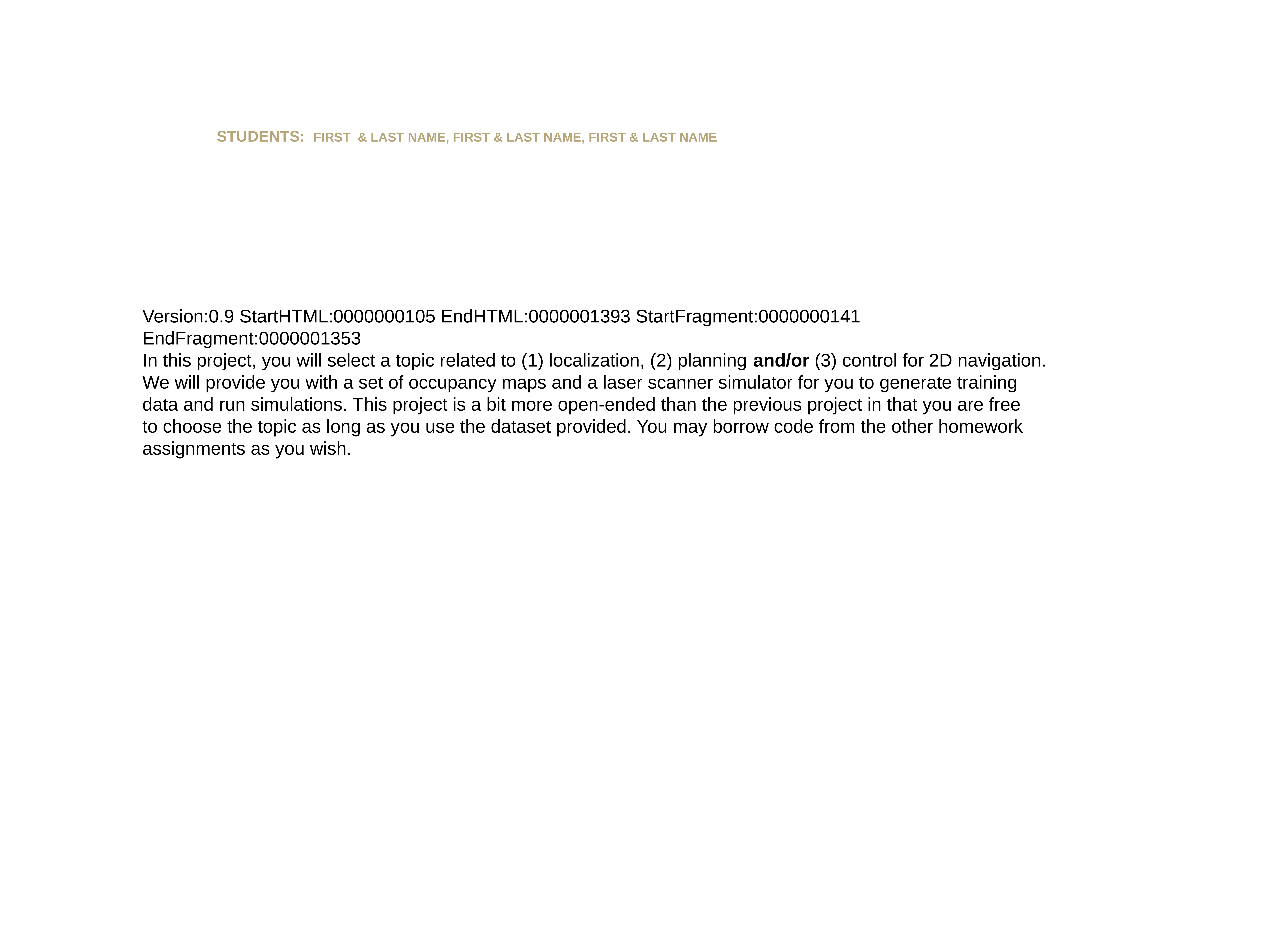

YOUR TITLE GOES HERE. IT MUST BE LEFT ALIGNED.
(MIN: 60 PX, MAX 90PX)
Robot Localization
STUDENTS:  FIRST  & LAST NAME, FIRST & LAST NAME, FIRST & LAST NAME
Version:0.9 StartHTML:0000000105 EndHTML:0000001393 StartFragment:0000000141 EndFragment:0000001353
In this project, you will select a topic related to (1) localization, (2) planning and/or (3) control for 2D navigation.
We will provide you with a set of occupancy maps and a laser scanner simulator for you to generate training
data and run simulations. This project is a bit more open-ended than the previous project in that you are free
to choose the topic as long as you use the dataset provided. You may borrow code from the other homework
assignments as you wish.
ADVISOR:  FIRST  & LAST NAME
INDUSTRY MENTOR: FIRST  & LAST NAME
SPONSOR:  SPONSOR TITLE